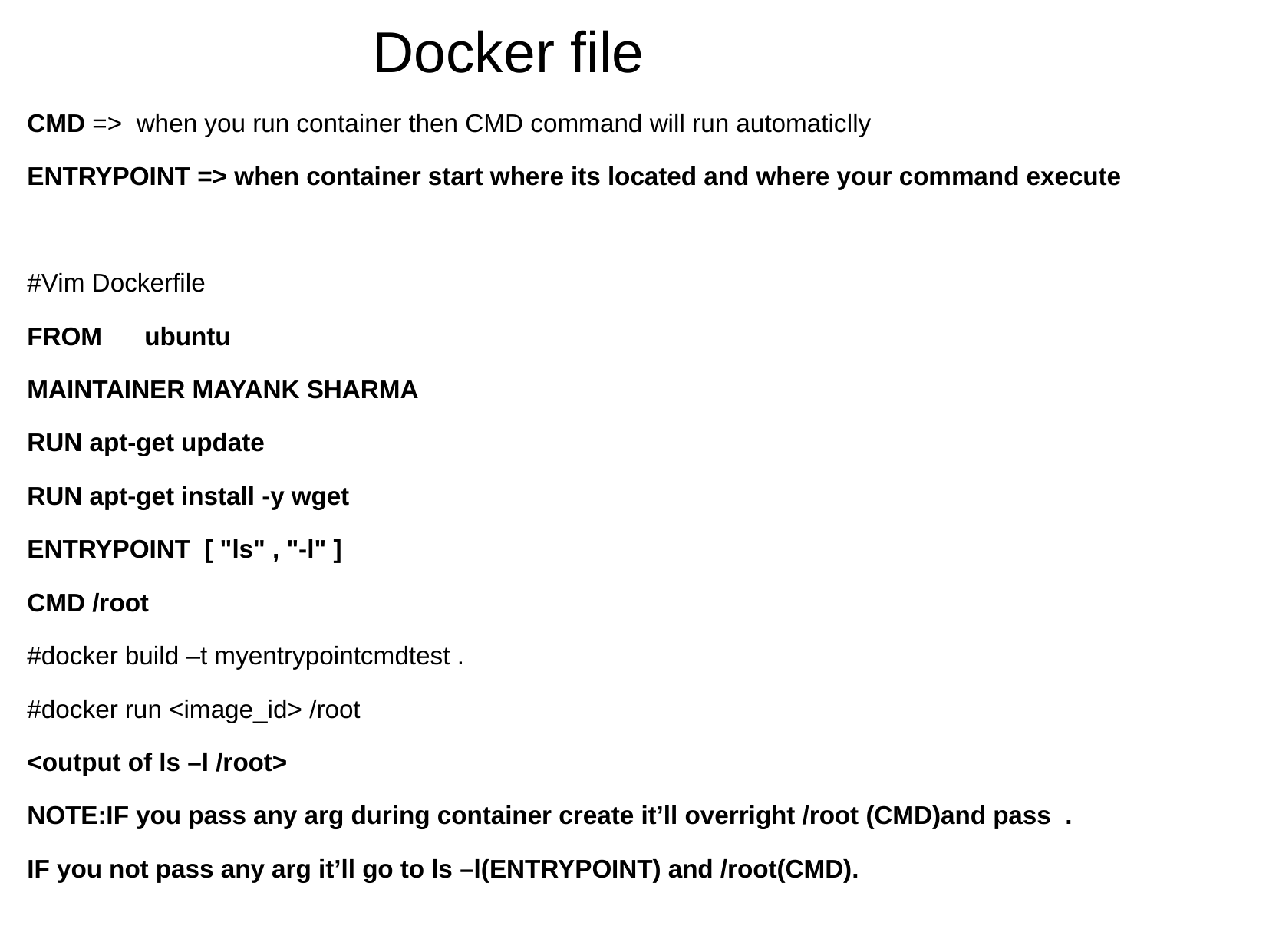

Docker file
CMD =>  when you run container then CMD command will run automaticlly
ENTRYPOINT => when container start where its located and where your command execute

#Vim Dockerfile
FROM      ubuntu
MAINTAINER MAYANK SHARMA
RUN apt-get update
RUN apt-get install -y wget
ENTRYPOINT  [ "ls" , "-l" ]
CMD /root
#docker build –t myentrypointcmdtest .
#docker run <image_id> /root
<output of ls –l /root>
NOTE:IF you pass any arg during container create it’ll overright /root (CMD)and pass  .
IF you not pass any arg it’ll go to ls –l(ENTRYPOINT) and /root(CMD).